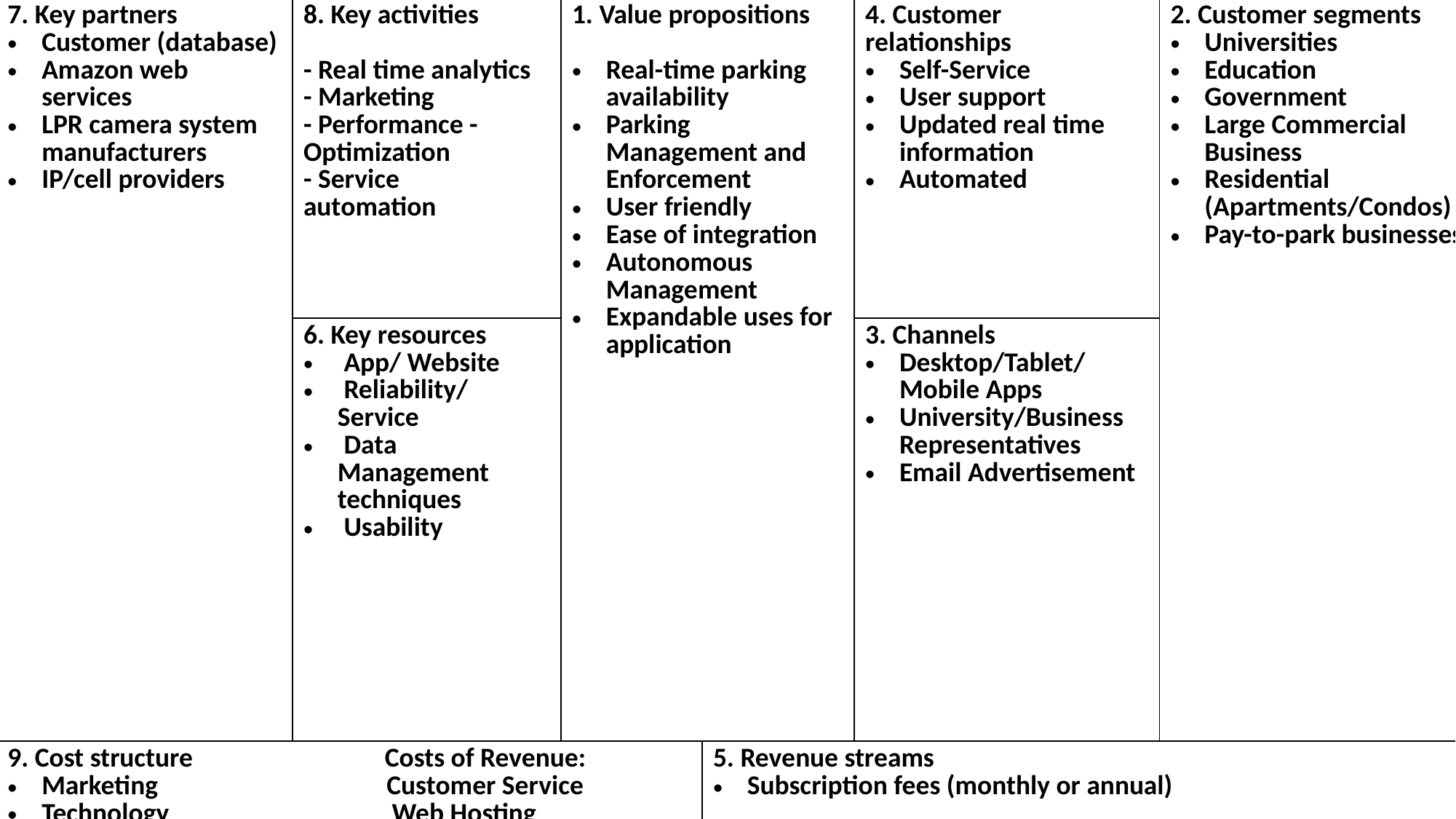

| 7. Key partners Customer (database) Amazon web services LPR camera system manufacturers  IP/cell providers | 8. Key activities - Real time analytics - Marketing - Performance - Optimization - Service automation | 1. Value propositions Real-time parking availability Parking Management and Enforcement User friendly Ease of integration  Autonomous Management Expandable uses for application |  | 4. Customer relationships Self-Service User support Updated real time information Automated | 2. Customer segments Universities  Education  Government Large Commercial Business Residential (Apartments/Condos) Pay-to-park businesses |
| --- | --- | --- | --- | --- | --- |
|  | 6. Key resources  App/ Website  Reliability/Service   Data Management techniques   Usability |  |  | 3. Channels Desktop/Tablet/Mobile Apps University/Business Representatives Email Advertisement |  |
| 9. Cost structure                               Costs of Revenue: Marketing                                     Customer Service Technology                                    Web Hosting General & Administration         Payment Processing Fees |  |  | 5. Revenue streams Subscription fees (monthly or annual) |  |  |